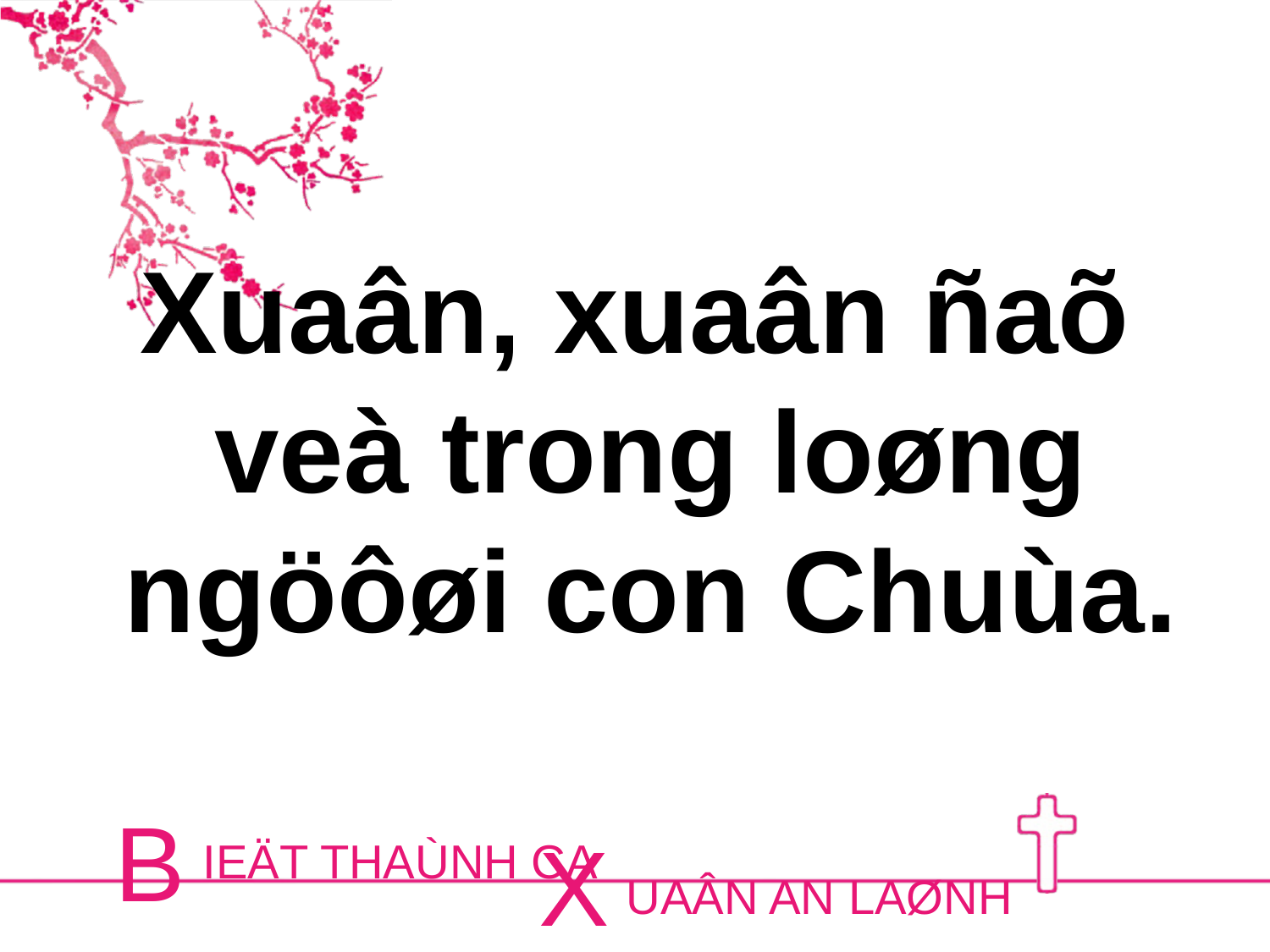

Xuaân, xuaân ñaõ
veà trong loøng
ngöôøi con Chuùa.
B
X
IEÄT THAÙNH CA
UAÂN AN LAØNH